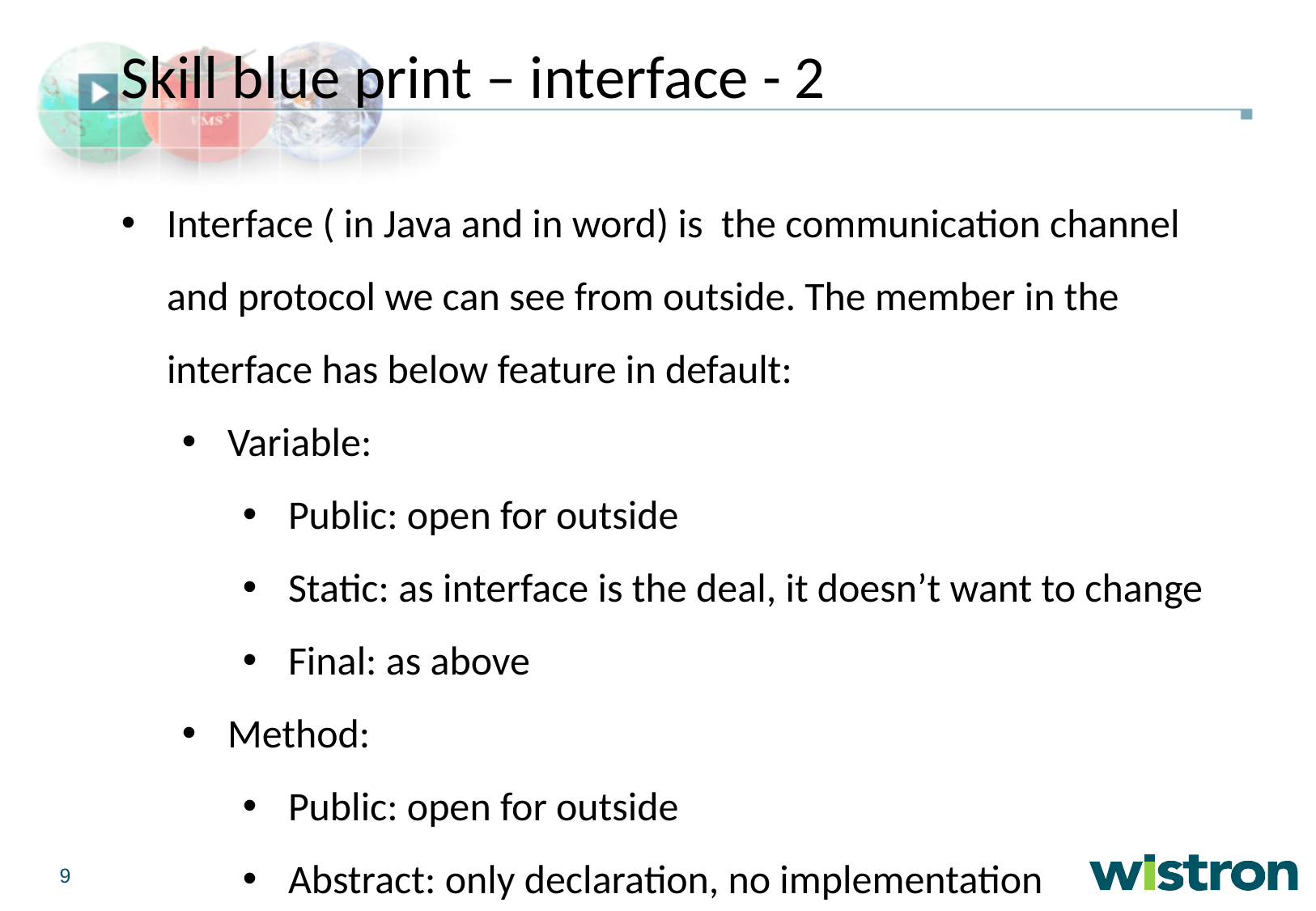

Skill blue print – interface - 2
Interface ( in Java and in word) is  the communication channel and protocol we can see from outside. The member in the interface has below feature in default:
Variable:
Public: open for outside
Static: as interface is the deal, it doesn’t want to change
Final: as above
Method:
Public: open for outside
Abstract: only declaration, no implementation